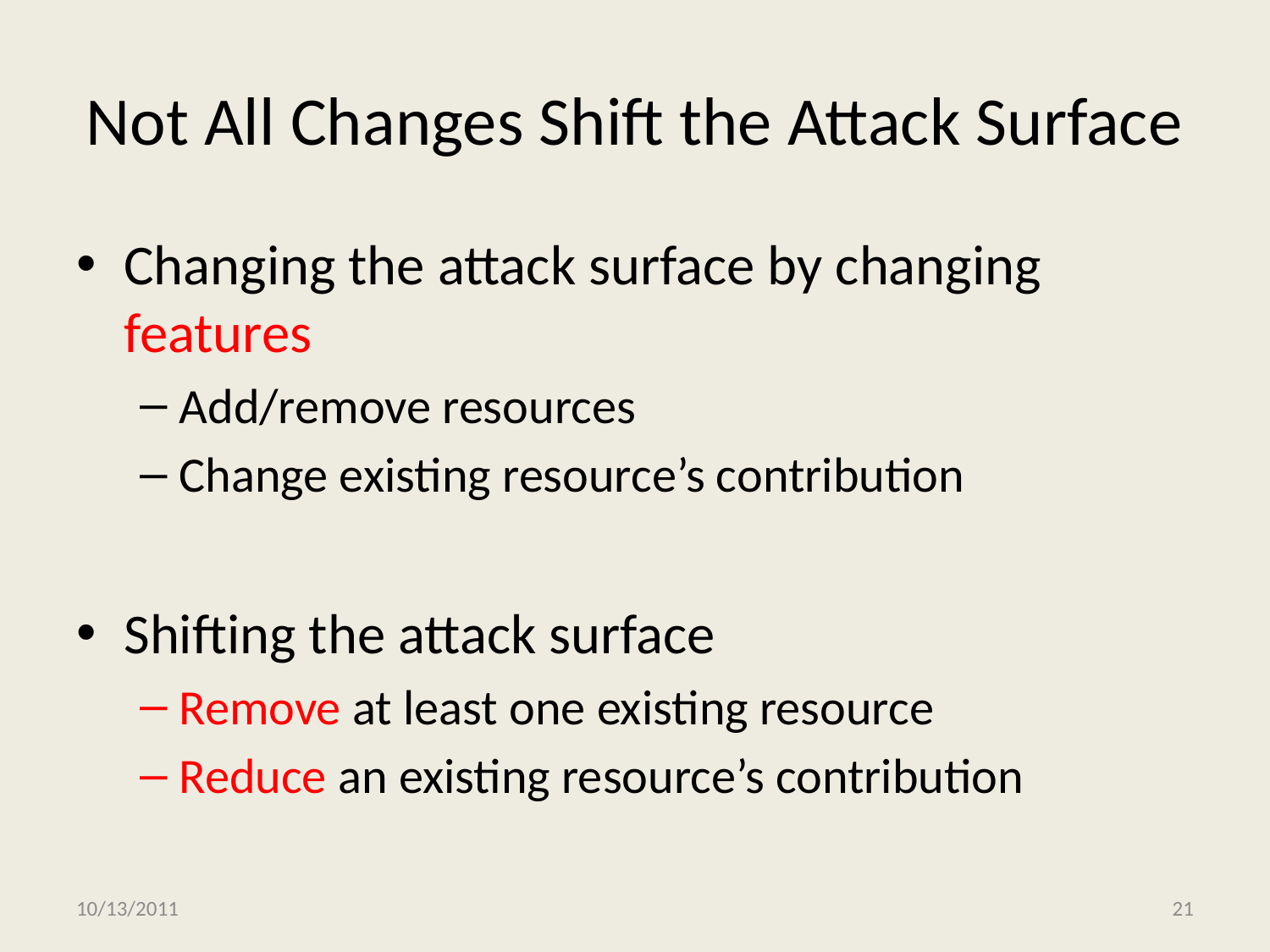

# Not All Changes Shift the Attack Surface
Changing the attack surface by changing features
Add/remove resources
Change existing resource’s contribution

Shifting the attack surface
Remove at least one existing resource
Reduce an existing resource’s contribution
10/13/2011
21